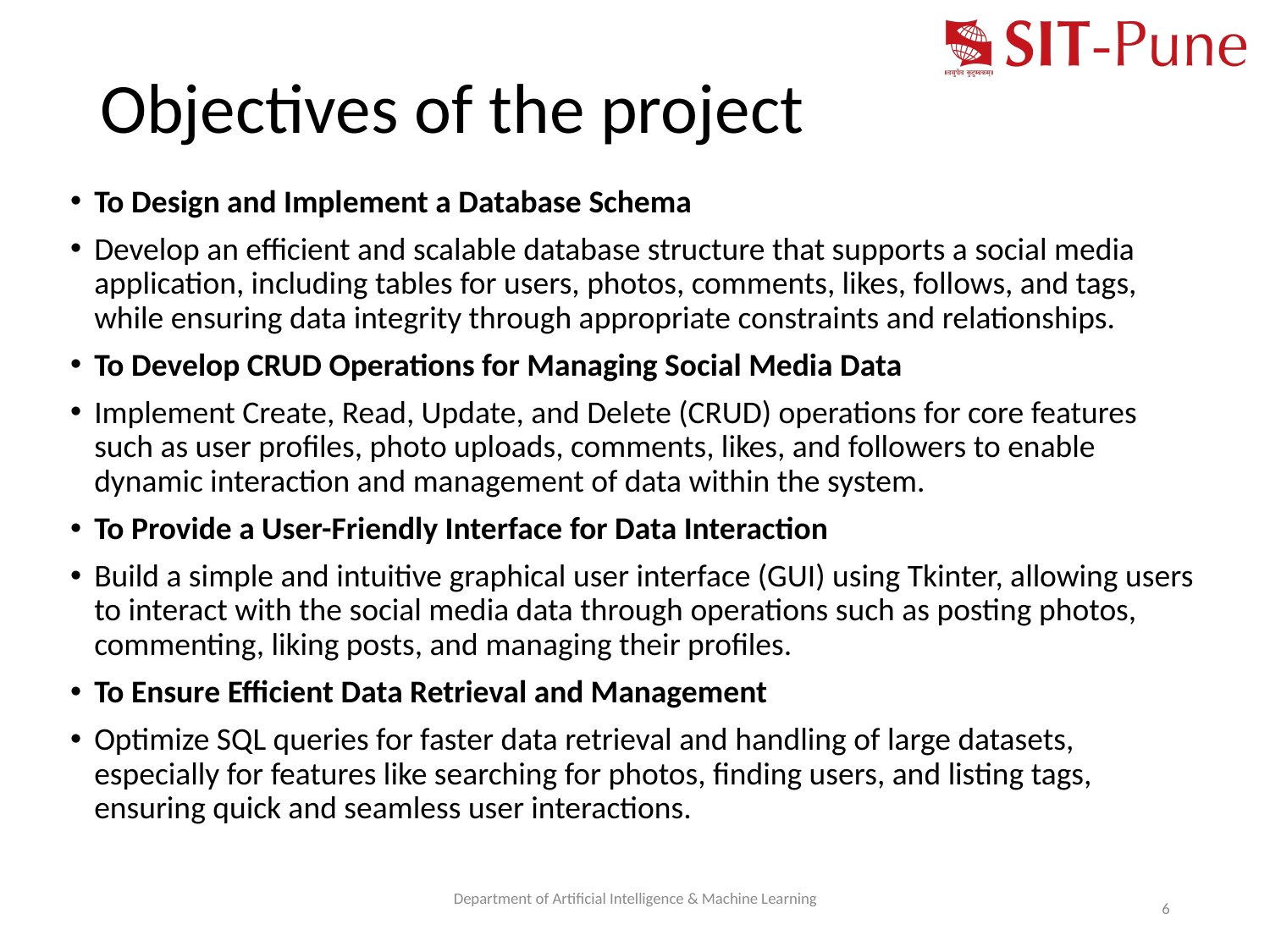

# Objectives of the project
To Design and Implement a Database Schema
Develop an efficient and scalable database structure that supports a social media application, including tables for users, photos, comments, likes, follows, and tags, while ensuring data integrity through appropriate constraints and relationships.
To Develop CRUD Operations for Managing Social Media Data
Implement Create, Read, Update, and Delete (CRUD) operations for core features such as user profiles, photo uploads, comments, likes, and followers to enable dynamic interaction and management of data within the system.
To Provide a User-Friendly Interface for Data Interaction
Build a simple and intuitive graphical user interface (GUI) using Tkinter, allowing users to interact with the social media data through operations such as posting photos, commenting, liking posts, and managing their profiles.
To Ensure Efficient Data Retrieval and Management
Optimize SQL queries for faster data retrieval and handling of large datasets, especially for features like searching for photos, finding users, and listing tags, ensuring quick and seamless user interactions.

Department of Artificial Intelligence & Machine Learning

6